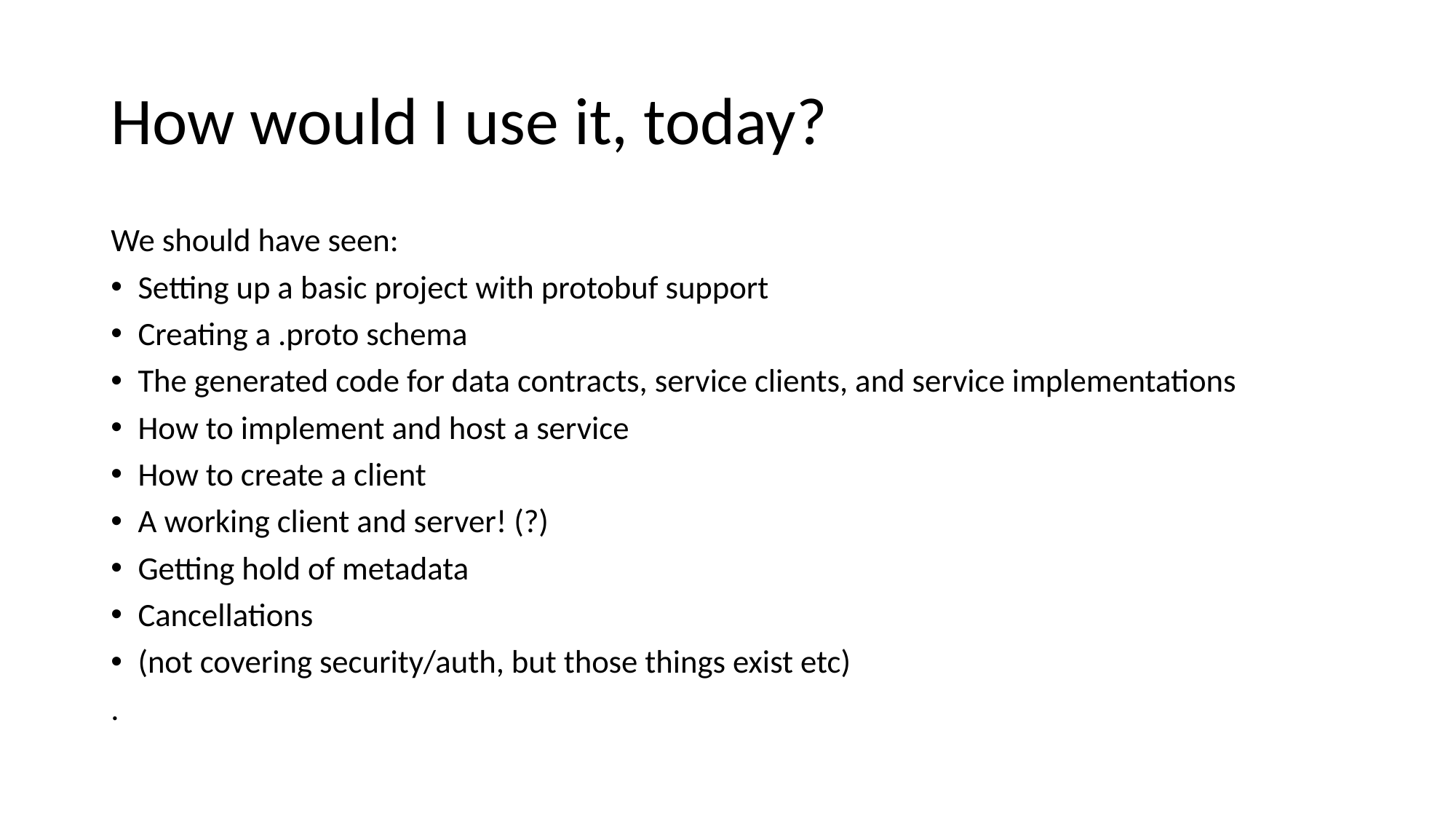

# How would I use it, today?
We should have seen:
Setting up a basic project with protobuf support
Creating a .proto schema
The generated code for data contracts, service clients, and service implementations
How to implement and host a service
How to create a client
A working client and server! (?)
Getting hold of metadata
Cancellations
(not covering security/auth, but those things exist etc)
.